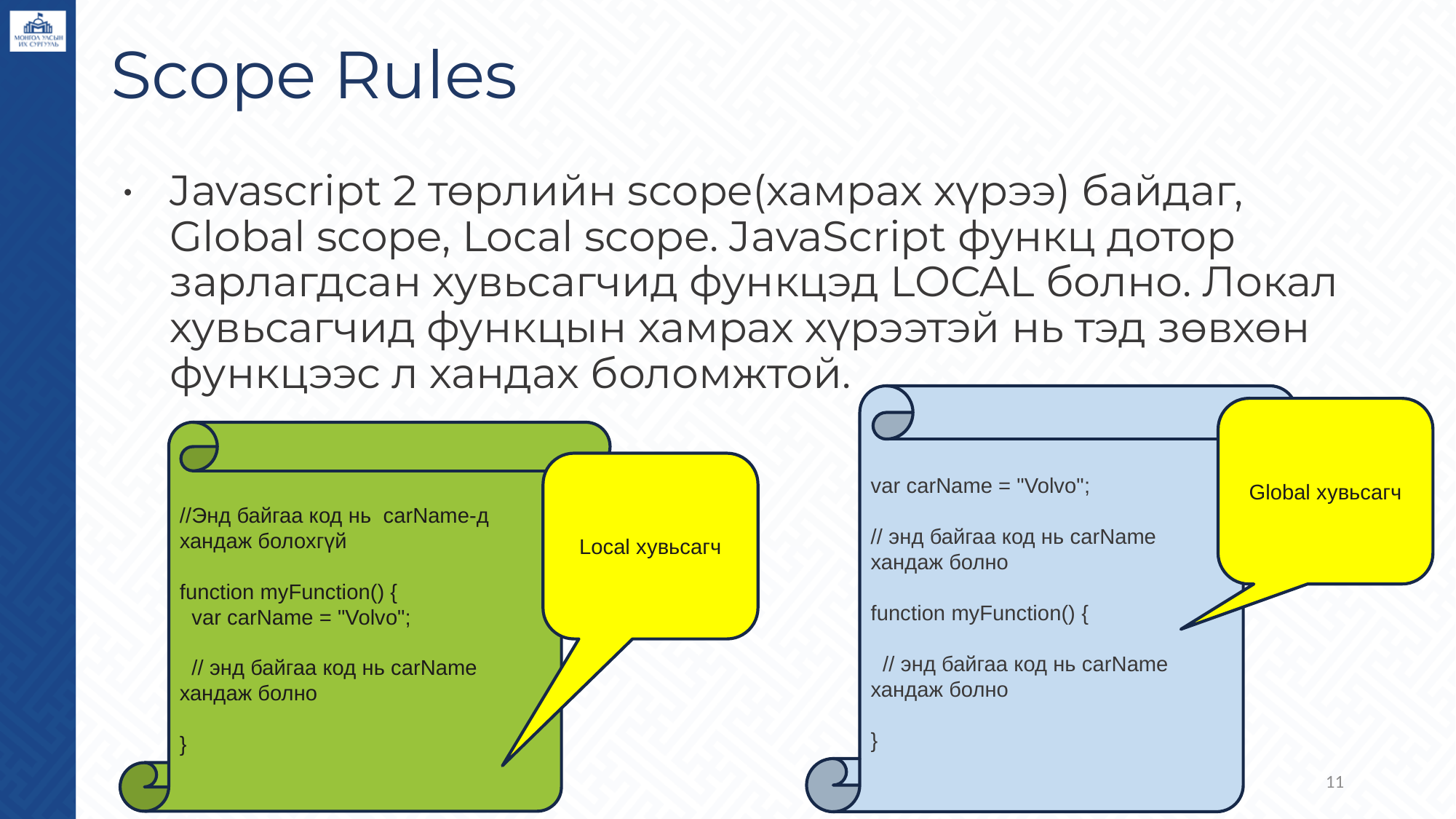

# Scope Rules
Javascript 2 төрлийн scope(хамрах хүрээ) байдаг, Global scope, Local scope. JavaScript функц дотор зарлагдсан хувьсагчид функцэд LOCAL болно. Локал хувьсагчид функцын хамрах хүрээтэй нь тэд зөвхөн функцээс л хандах боломжтой.

var carName = "Volvo";
// энд байгаа код нь carName хандаж болно
function myFunction() {
  // энд байгаа код нь carName хандаж болно
}
Global хувьсагч
//Энд байгаа код нь  carName-д хандаж болохгүй
function myFunction() {
  var carName = "Volvo";
  // энд байгаа код нь carName хандаж болно
}
Local хувьсагч
11